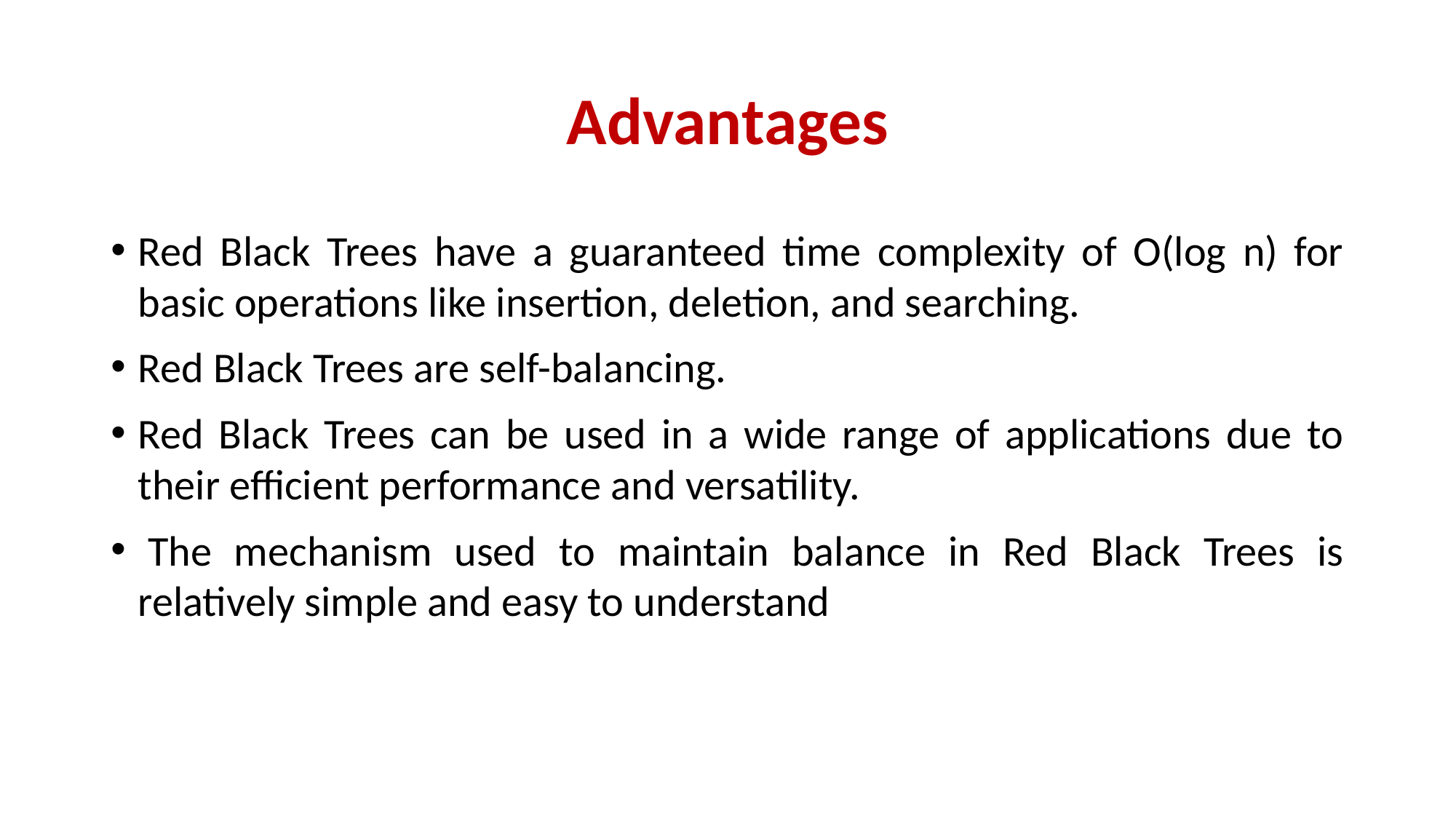

# Advantages
Red Black Trees have a guaranteed time complexity of O(log n) for basic operations like insertion, deletion, and searching.
Red Black Trees are self-balancing.
Red Black Trees can be used in a wide range of applications due to their efficient performance and versatility.
 The mechanism used to maintain balance in Red Black Trees is relatively simple and easy to understand